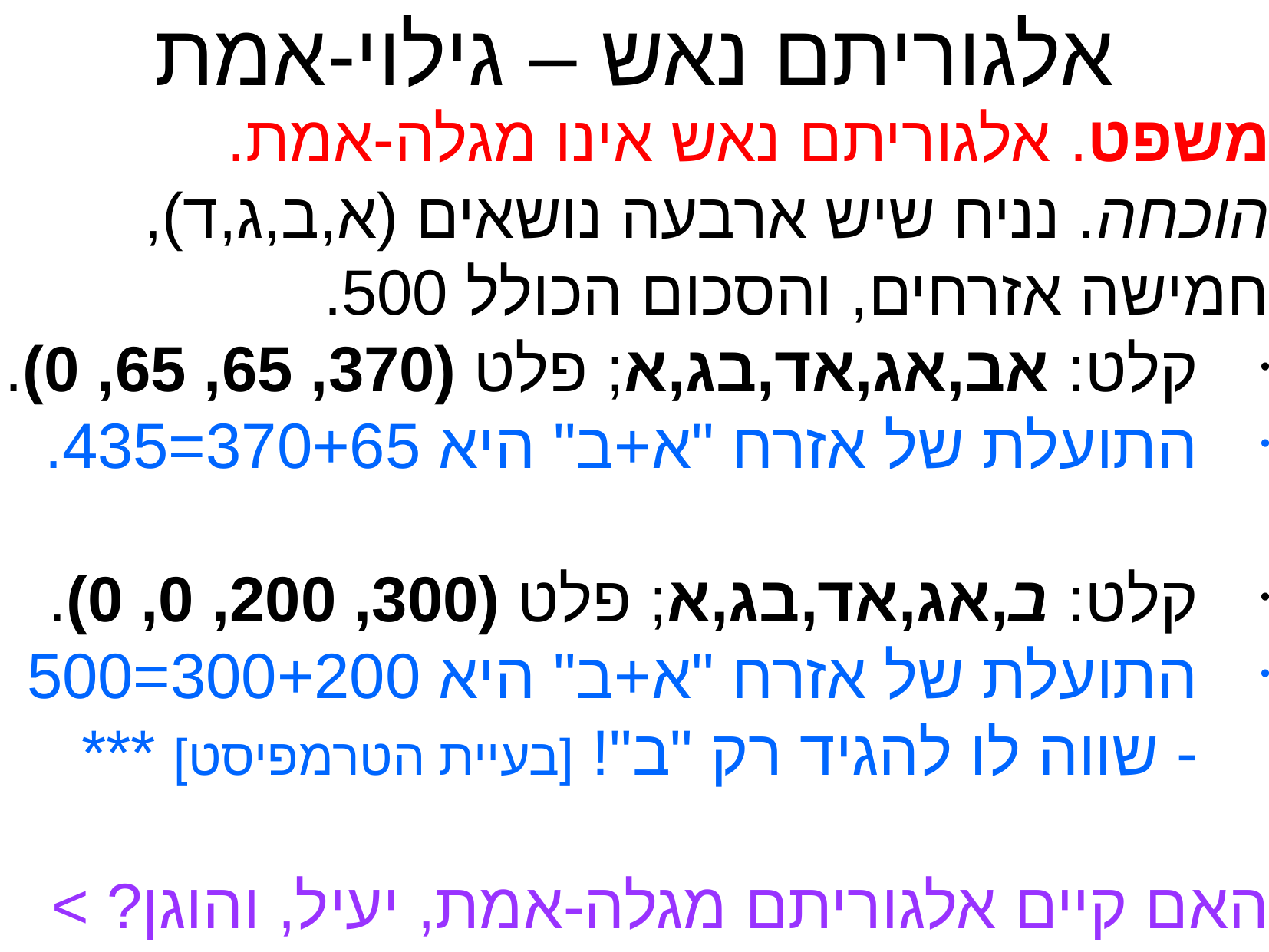

אלגוריתם נאש – גילוי-אמת
משפט. אלגוריתם נאש אינו מגלה-אמת.
הוכחה. נניח שיש ארבעה נושאים (א,ב,ג,ד), חמישה אזרחים, והסכום הכולל 500.
קלט: אב,אג,אד,בג,א; פלט (370, 65, 65, 0).
התועלת של אזרח "א+ב" היא 370+65=435.
קלט: ב,אג,אד,בג,א; פלט (300, 200, 0, 0).
התועלת של אזרח "א+ב" היא 300+200=500  - שווה לו להגיד רק "ב"! [בעיית הטרמפיסט] ***

האם קיים אלגוריתם מגלה-אמת, יעיל, והוגן? >